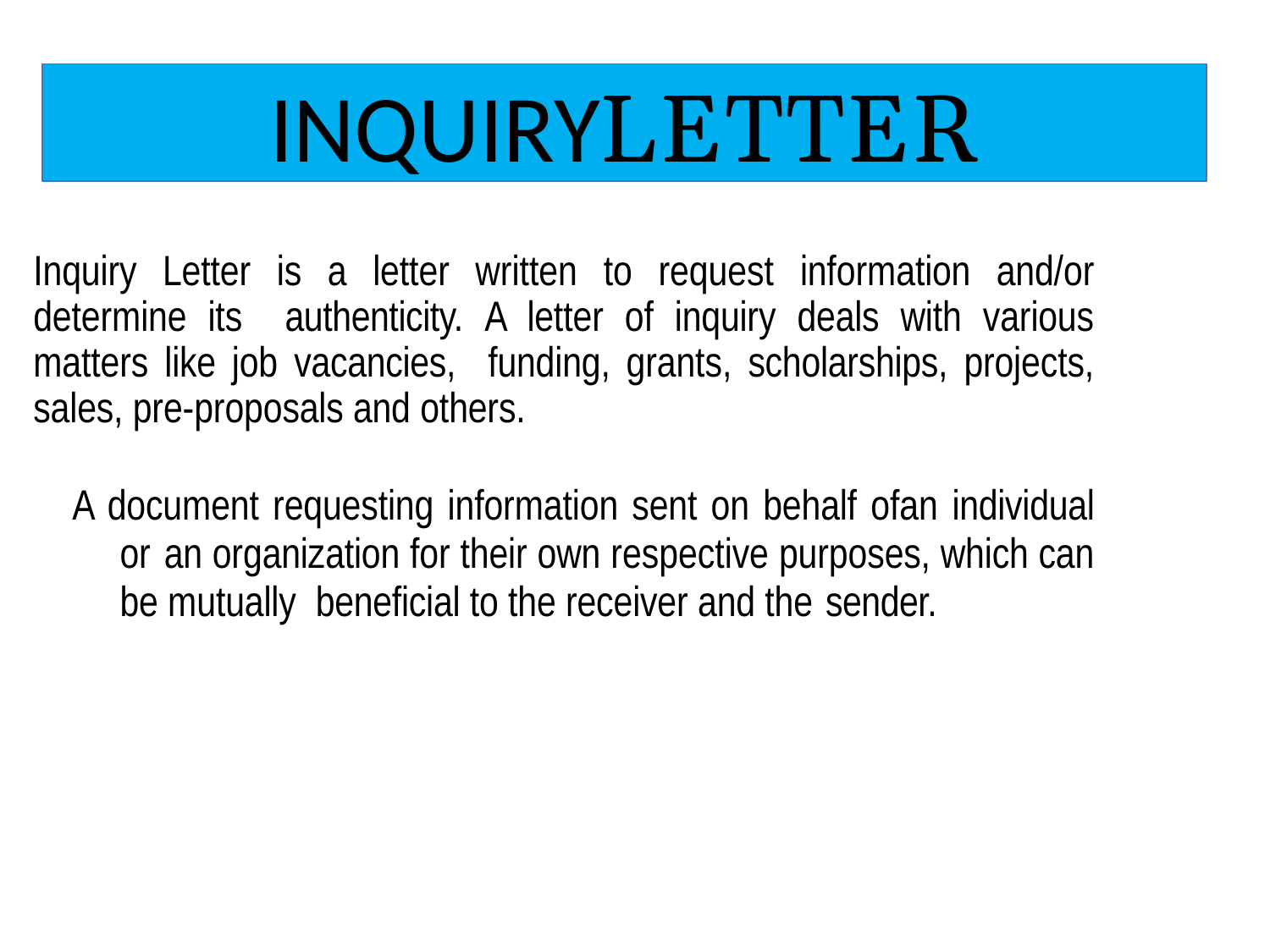

#
INQUIRYLETTER
Inquiry Letter is a letter written to request information and/or determine its  authenticity. A letter of inquiry deals with various matters like job vacancies,  funding, grants, scholarships, projects, sales, pre-proposals and others.

A document requesting information sent on behalf ofan individual or an organization for their own respective purposes, which can be mutually  beneficial to the receiver and the sender.